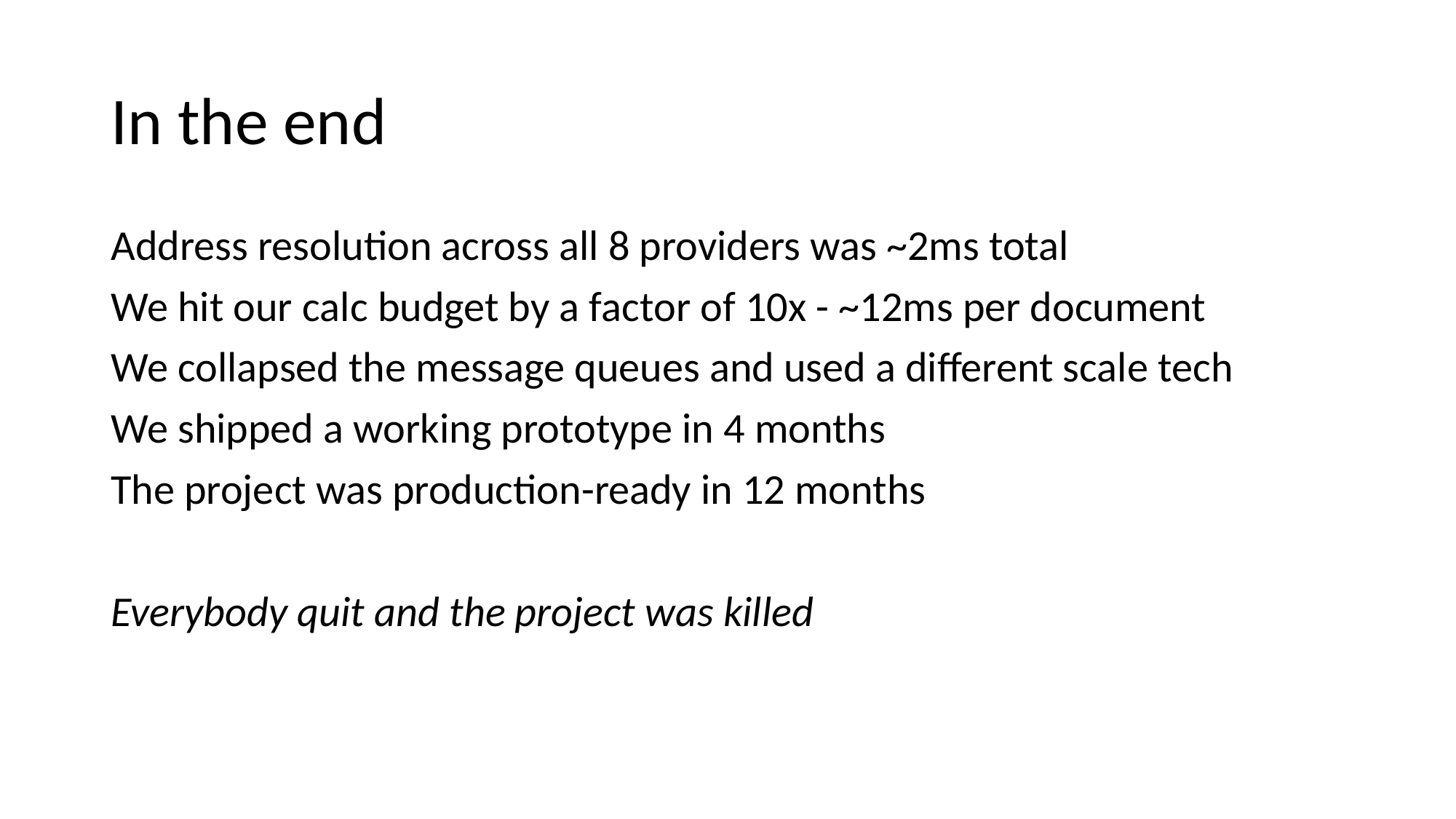

# In the end
Address resolution across all 8 providers was ~2ms total
We hit our calc budget by a factor of 10x - ~12ms per document
We collapsed the message queues and used a different scale tech
We shipped a working prototype in 4 months
The project was production-ready in 12 months

Everybody quit and the project was killed